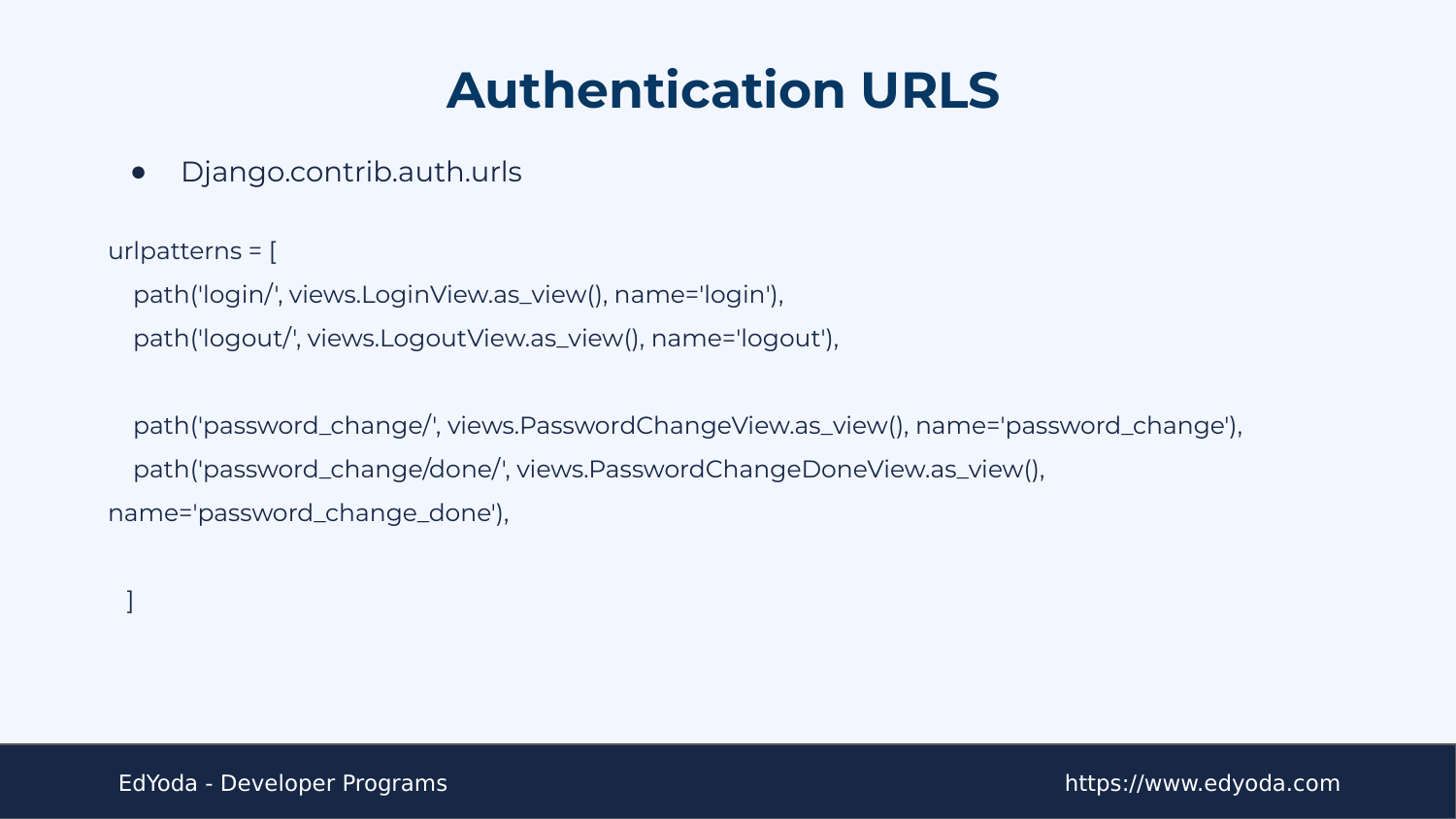

# Authentication URLS
Django.contrib.auth.urls
urlpatterns = [
    path('login/', views.LoginView.as_view(), name='login'),
    path('logout/', views.LogoutView.as_view(), name='logout'),

    path('password_change/', views.PasswordChangeView.as_view(), name='password_change'),
    path('password_change/done/', views.PasswordChangeDoneView.as_view(), name='password_change_done'),

   ]

EdYoda - Developer Programs
https://www.edyoda.com